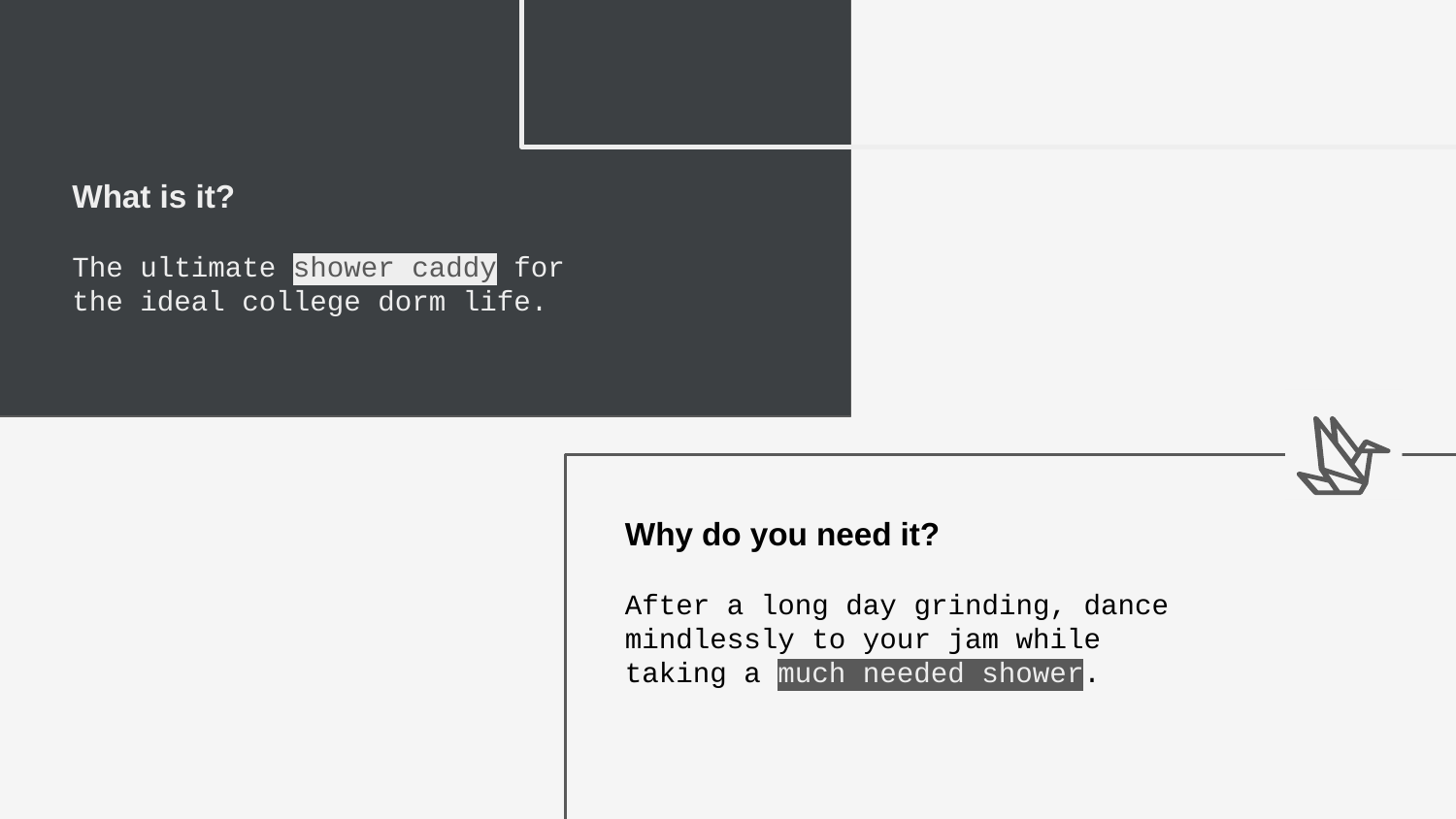

What is it?

The ultimate shower caddy for the ideal college dorm life.

Why do you need it?

After a long day grinding, dance mindlessly to your jam while taking a much needed shower.